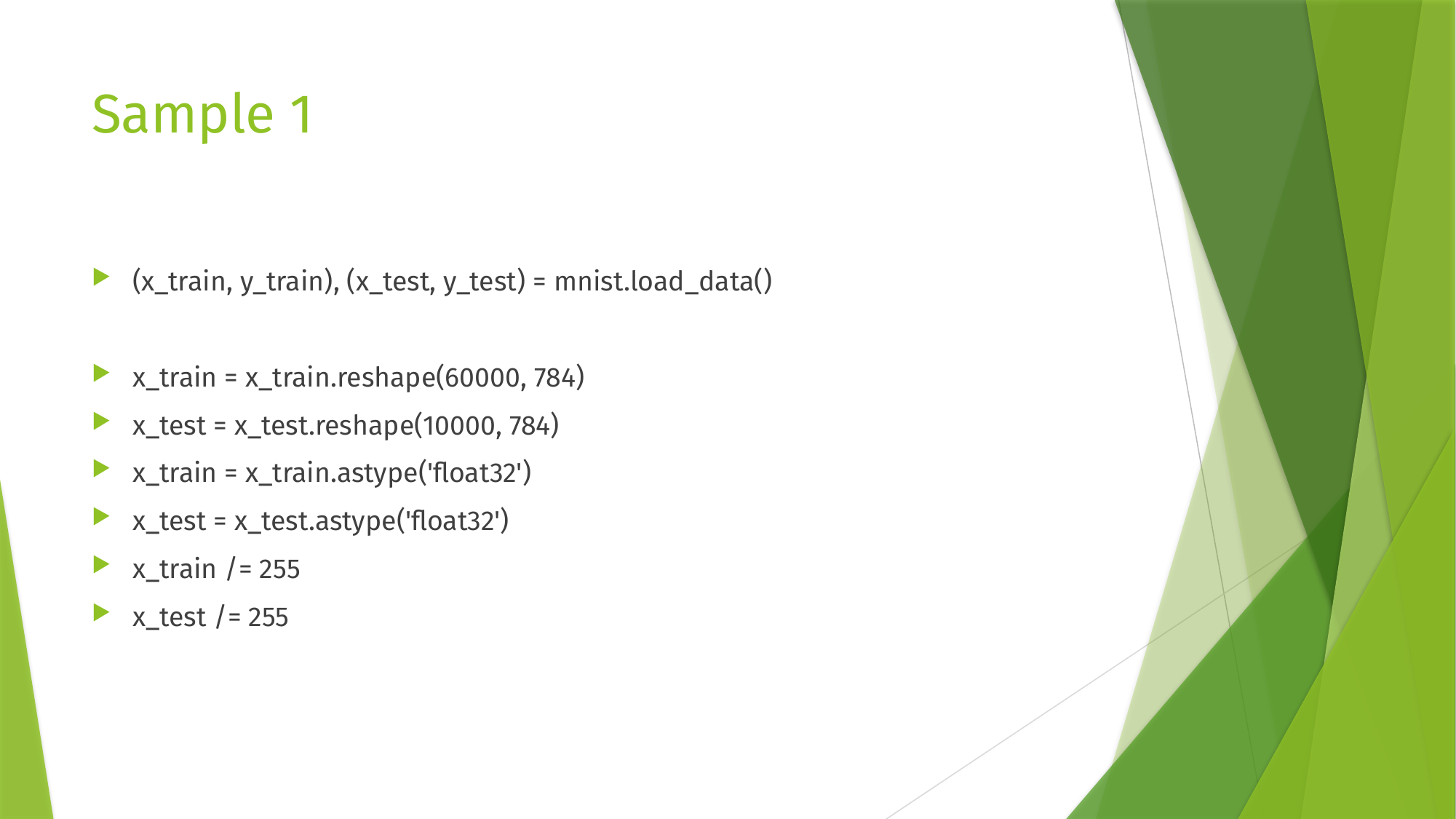

# Sample 1
(x_train, y_train), (x_test, y_test) = mnist.load_data()

x_train = x_train.reshape(60000, 784)
x_test = x_test.reshape(10000, 784)
x_train = x_train.astype('float32')
x_test = x_test.astype('float32')
x_train /= 255
x_test /= 255